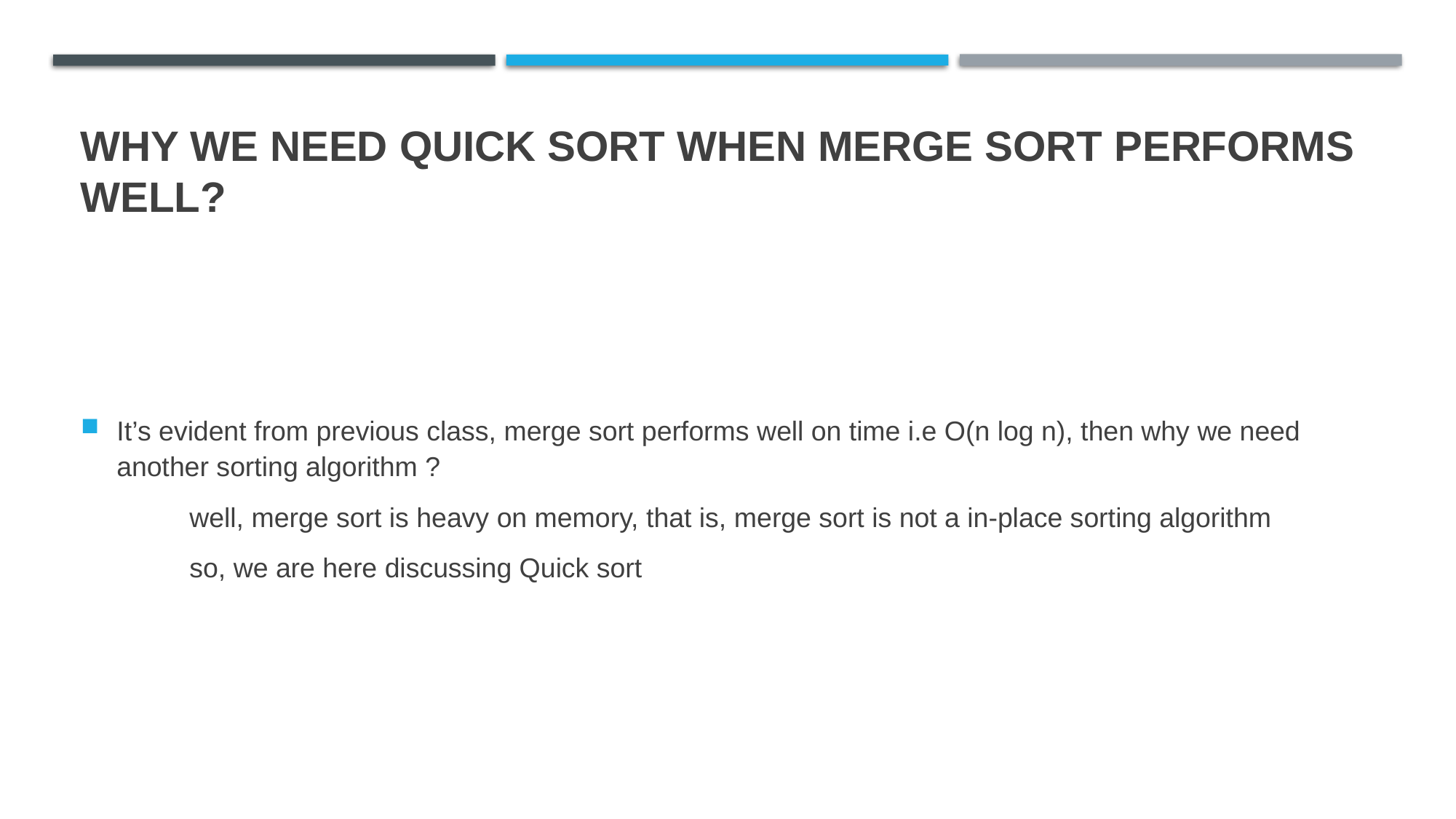

# Why we need quick sort when merge sort performs well?
It’s evident from previous class, merge sort performs well on time i.e O(n log n), then why we need another sorting algorithm ?
	well, merge sort is heavy on memory, that is, merge sort is not a in-place sorting algorithm
	so, we are here discussing Quick sort